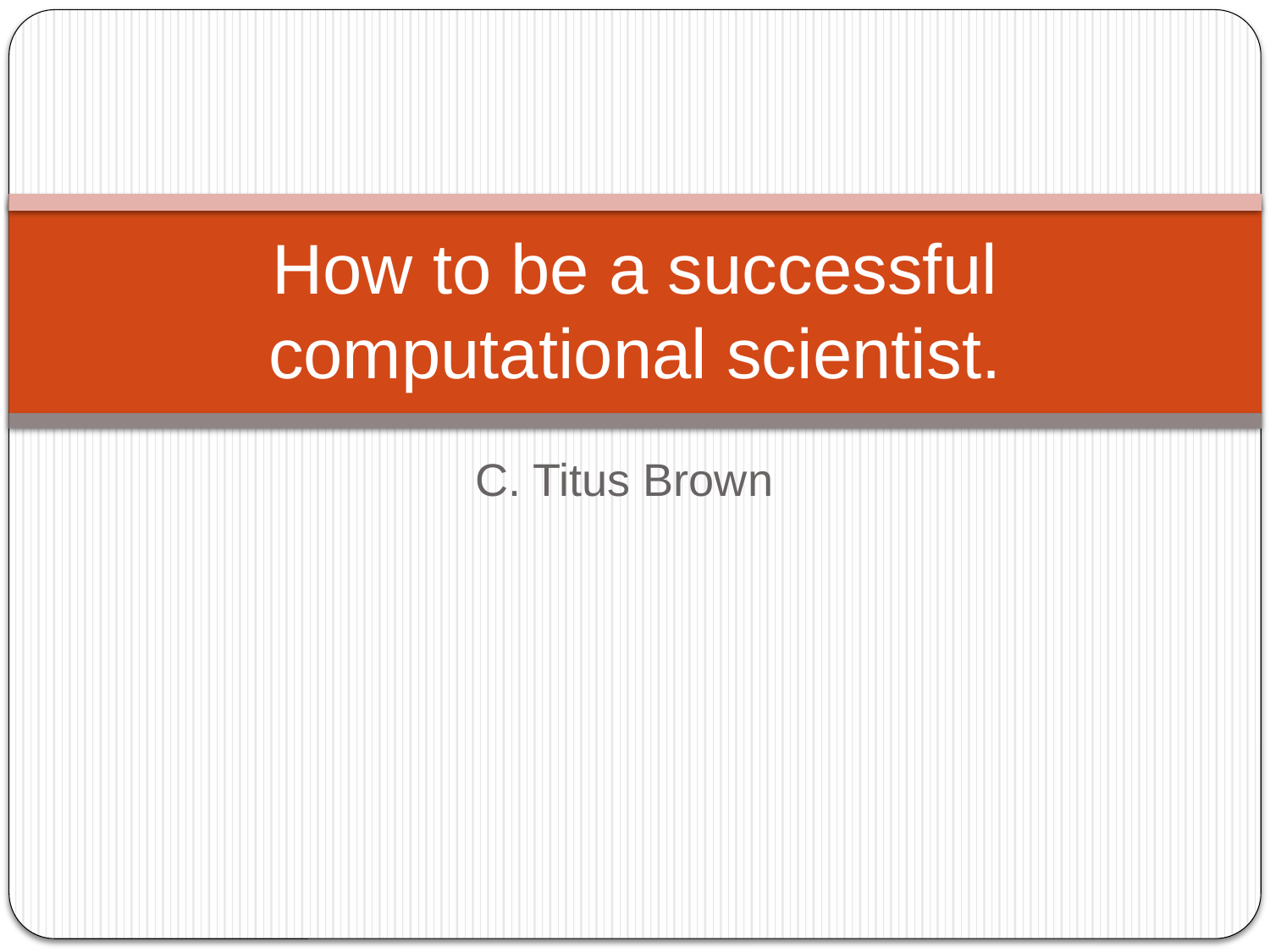

# How to be a successful computational scientist.
C. Titus Brown